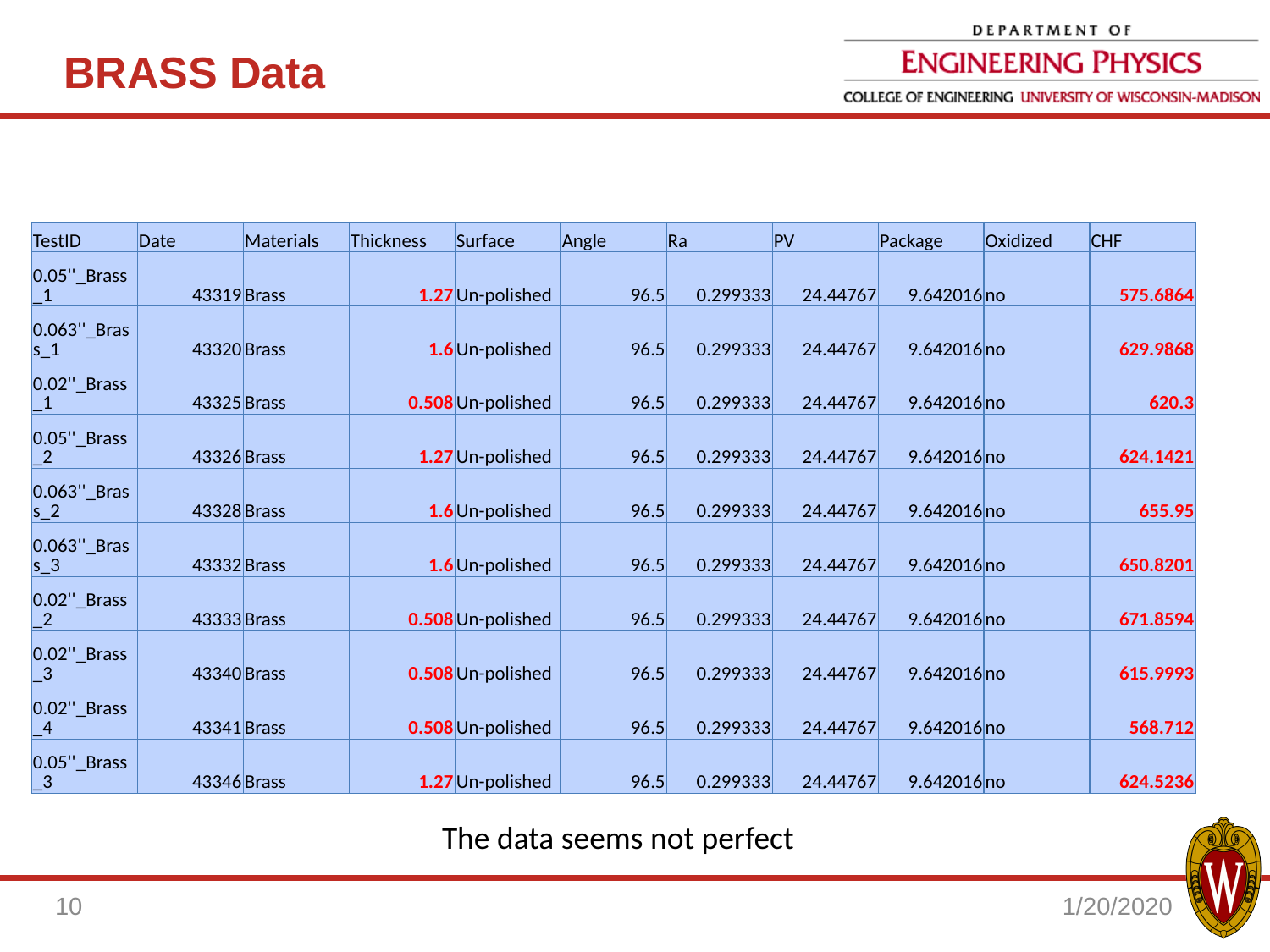

# BRASS Data
| TestID | Date | Materials | Thickness | Surface | Angle | Ra | PV | Package | Oxidized | CHF |
| --- | --- | --- | --- | --- | --- | --- | --- | --- | --- | --- |
| 0.05''\_Brass\_1 | 43319 | Brass | 1.27 | Un-polished | 96.5 | 0.299333 | 24.44767 | 9.642016 | no | 575.6864 |
| 0.063''\_Brass\_1 | 43320 | Brass | 1.6 | Un-polished | 96.5 | 0.299333 | 24.44767 | 9.642016 | no | 629.9868 |
| 0.02''\_Brass\_1 | 43325 | Brass | 0.508 | Un-polished | 96.5 | 0.299333 | 24.44767 | 9.642016 | no | 620.3 |
| 0.05''\_Brass\_2 | 43326 | Brass | 1.27 | Un-polished | 96.5 | 0.299333 | 24.44767 | 9.642016 | no | 624.1421 |
| 0.063''\_Brass\_2 | 43328 | Brass | 1.6 | Un-polished | 96.5 | 0.299333 | 24.44767 | 9.642016 | no | 655.95 |
| 0.063''\_Brass\_3 | 43332 | Brass | 1.6 | Un-polished | 96.5 | 0.299333 | 24.44767 | 9.642016 | no | 650.8201 |
| 0.02''\_Brass\_2 | 43333 | Brass | 0.508 | Un-polished | 96.5 | 0.299333 | 24.44767 | 9.642016 | no | 671.8594 |
| 0.02''\_Brass\_3 | 43340 | Brass | 0.508 | Un-polished | 96.5 | 0.299333 | 24.44767 | 9.642016 | no | 615.9993 |
| 0.02''\_Brass\_4 | 43341 | Brass | 0.508 | Un-polished | 96.5 | 0.299333 | 24.44767 | 9.642016 | no | 568.712 |
| 0.05''\_Brass\_3 | 43346 | Brass | 1.27 | Un-polished | 96.5 | 0.299333 | 24.44767 | 9.642016 | no | 624.5236 |
The data seems not perfect
10
1/20/2020